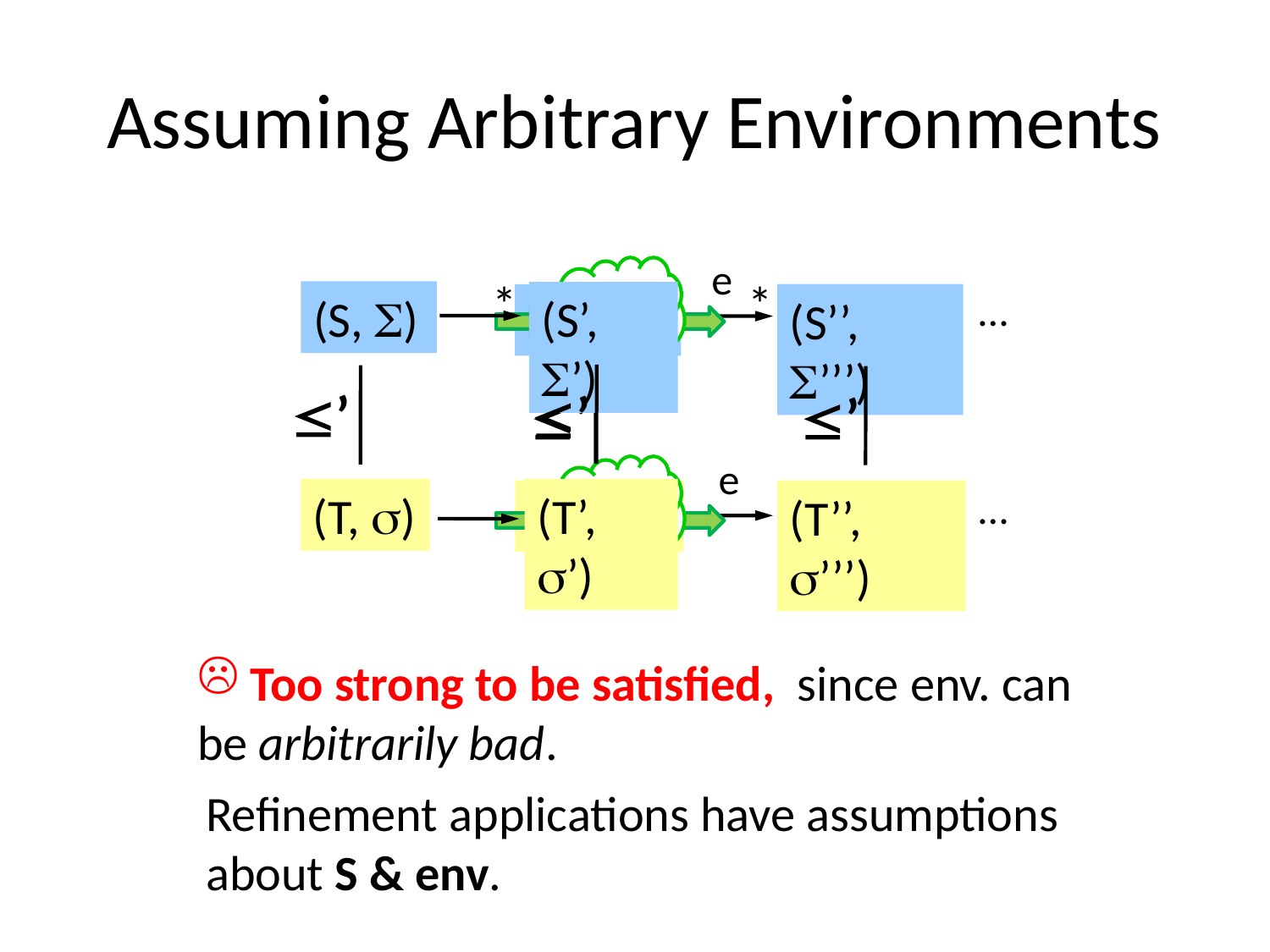

# Assuming Arbitrary Environments
e
*
…
(S’, Σ’’)
(S’’, Σ’’’)
≤’
≤’
e
…
(T’, σ’’)
(T’’, σ’’’)

env

*
(S, Σ)
(S’, Σ’)
≤’
≤’
(T, σ)
(T’, σ’)

env

 Too strong to be satisfied,  since env. can be arbitrarily bad.
Refinement applications have assumptions
about S & env.